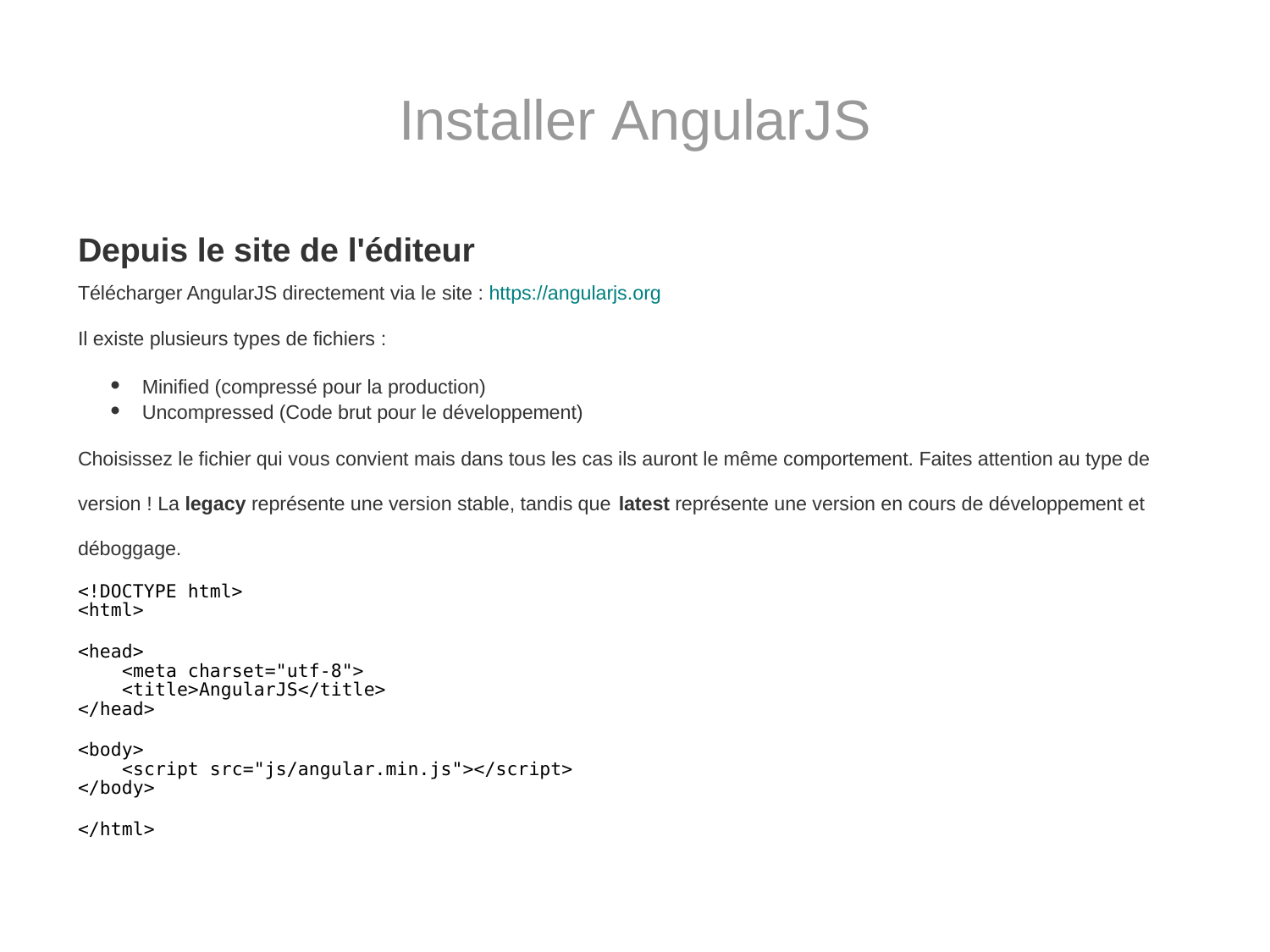

# Installer AngularJS
Depuis le site de l'éditeur
Télécharger AngularJS directement via le site : https://angularjs.org

Il existe plusieurs types de fichiers :

Minified (compressé pour la production)
Uncompressed (Code brut pour le développement)
Choisissez le fichier qui vous convient mais dans tous les cas ils auront le même comportement. Faites attention au type de version ! La legacy représente une version stable, tandis que latest représente une version en cours de développement et déboggage.

<!DOCTYPE html>
<html>

<head>
    <meta charset="utf-8">
    <title>AngularJS</title>
</head>

<body>
    <script src="js/angular.min.js"></script>
</body>

</html>